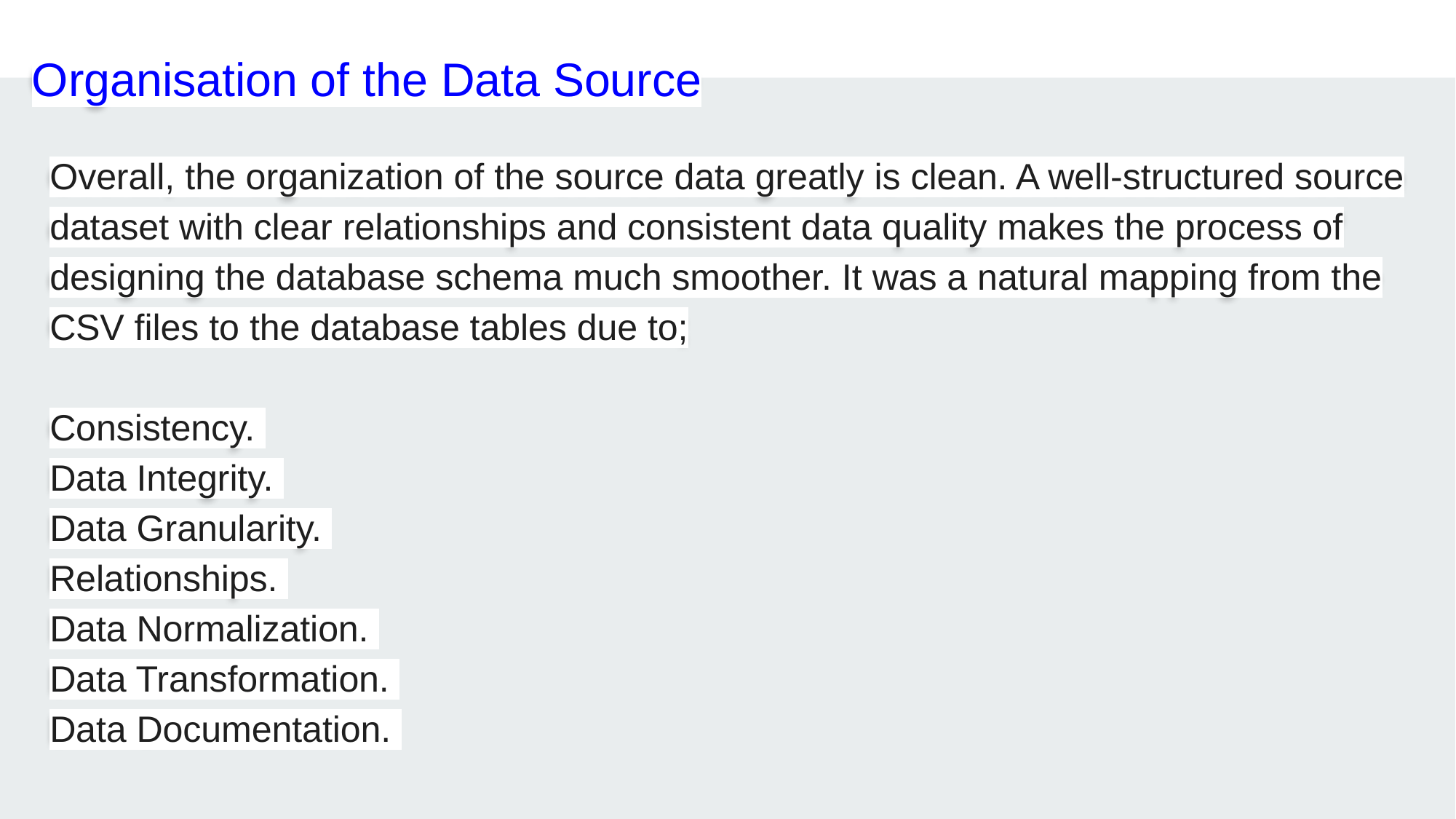

# Organisation of the Data Source
Overall, the organization of the source data greatly is clean. A well-structured source dataset with clear relationships and consistent data quality makes the process of designing the database schema much smoother. It was a natural mapping from the CSV files to the database tables due to;
Consistency.
Data Integrity.
Data Granularity.
Relationships.
Data Normalization.
Data Transformation.
Data Documentation.